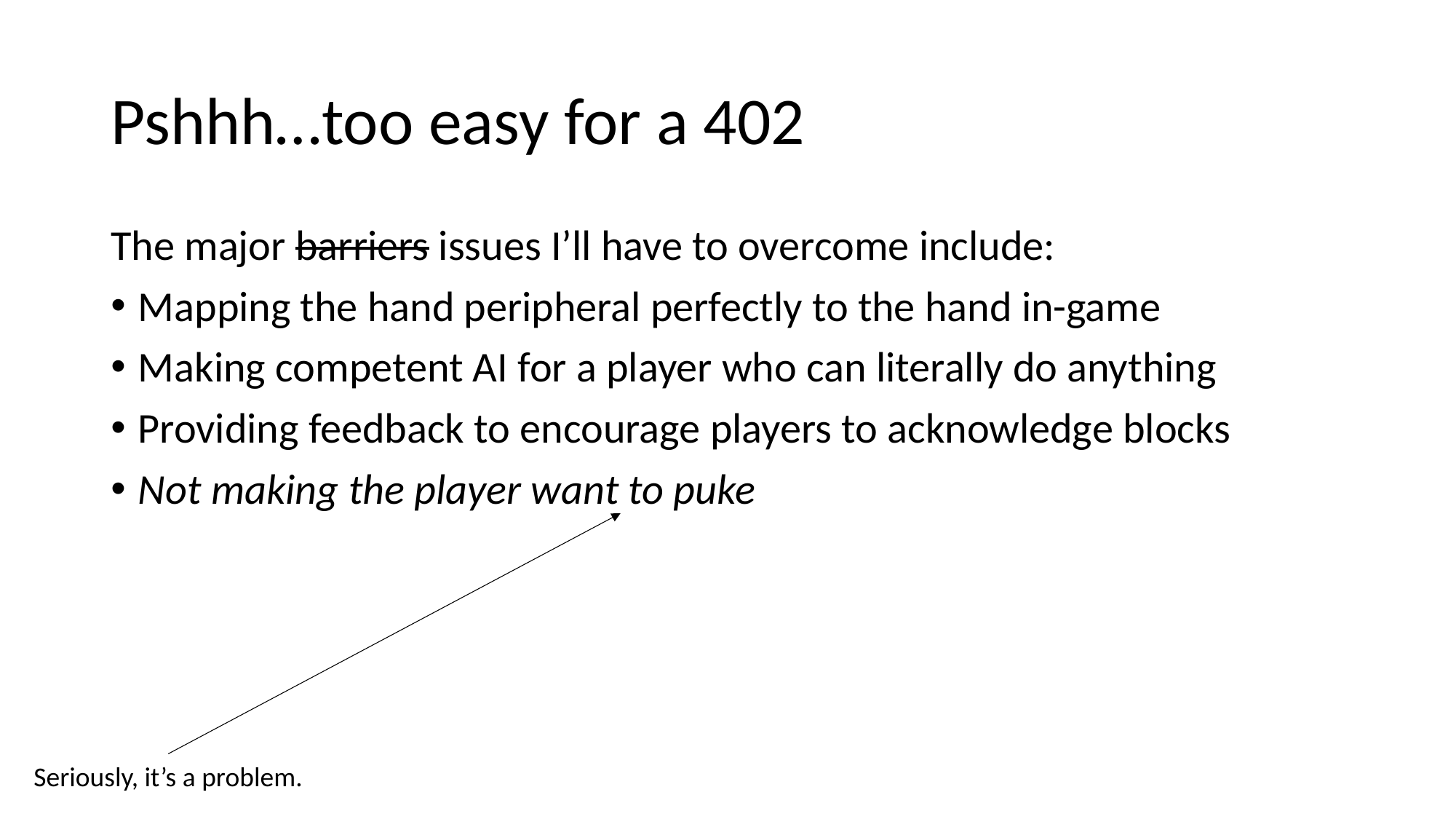

# Pshhh…too easy for a 402
The major barriers issues I’ll have to overcome include:
Mapping the hand peripheral perfectly to the hand in-game
Making competent AI for a player who can literally do anything
Providing feedback to encourage players to acknowledge blocks
Not making the player want to puke
Seriously, it’s a problem.